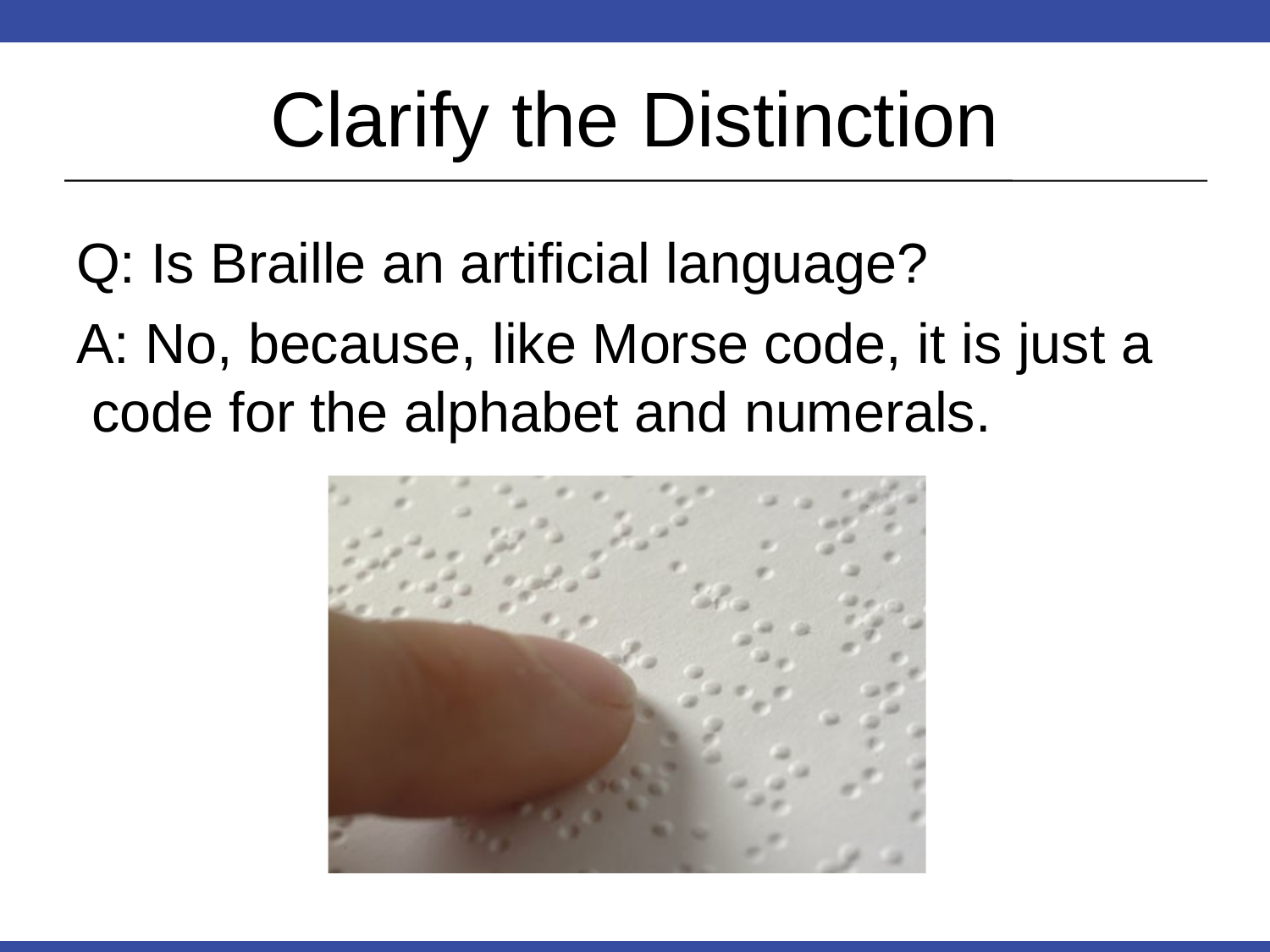

# Clarify the Distinction

Q: Is Braille an artificial language?
A: No, because, like Morse code, it is just a  code for the alphabet and numerals.